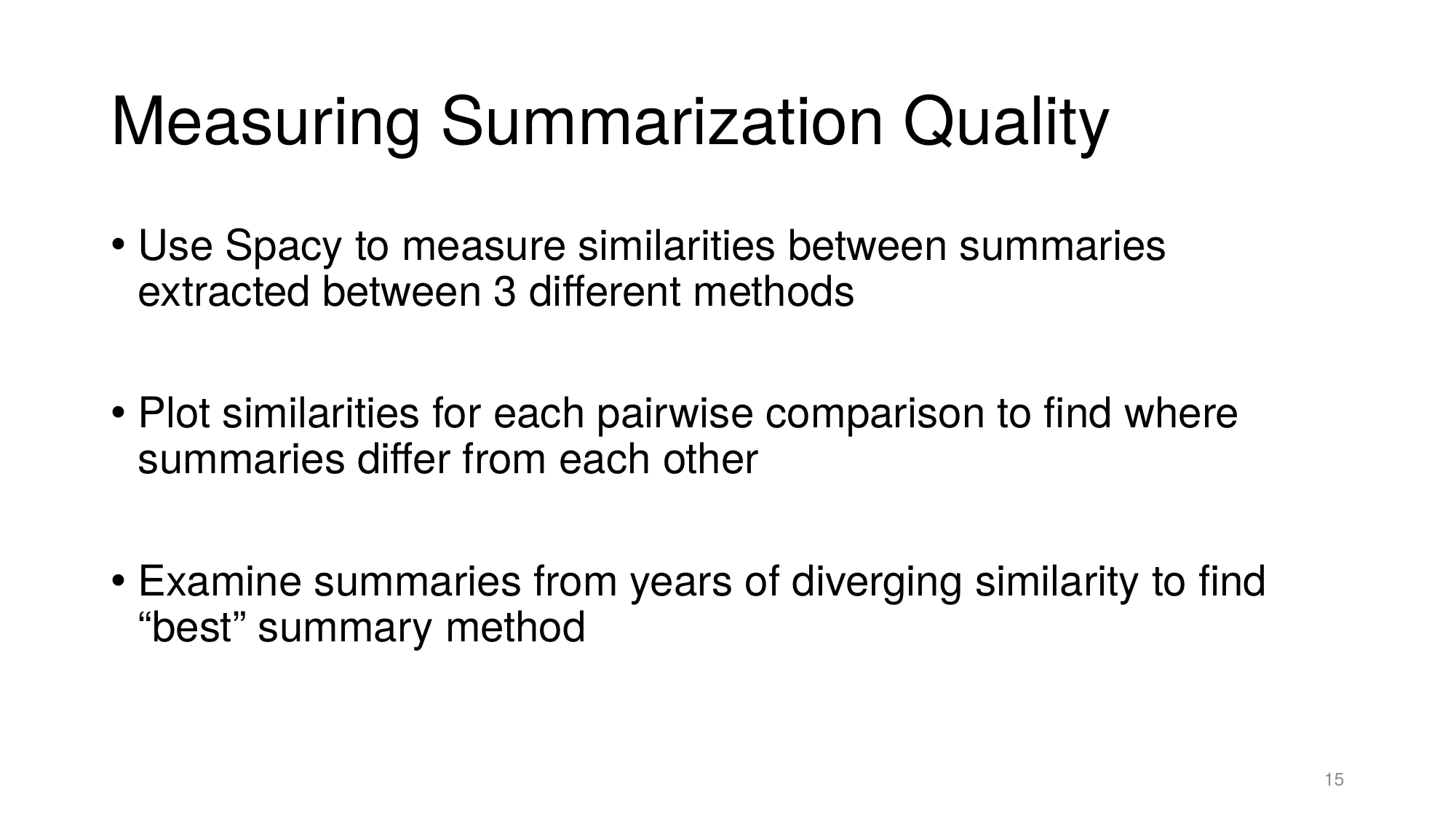

# Measuring Summarization Quality
Use Spacy to measure similarities between summaries extracted between 3 different methods

Plot similarities for each pairwise comparison to find where summaries differ from each other

Examine summaries from years of diverging similarity to find “best” summary method
15